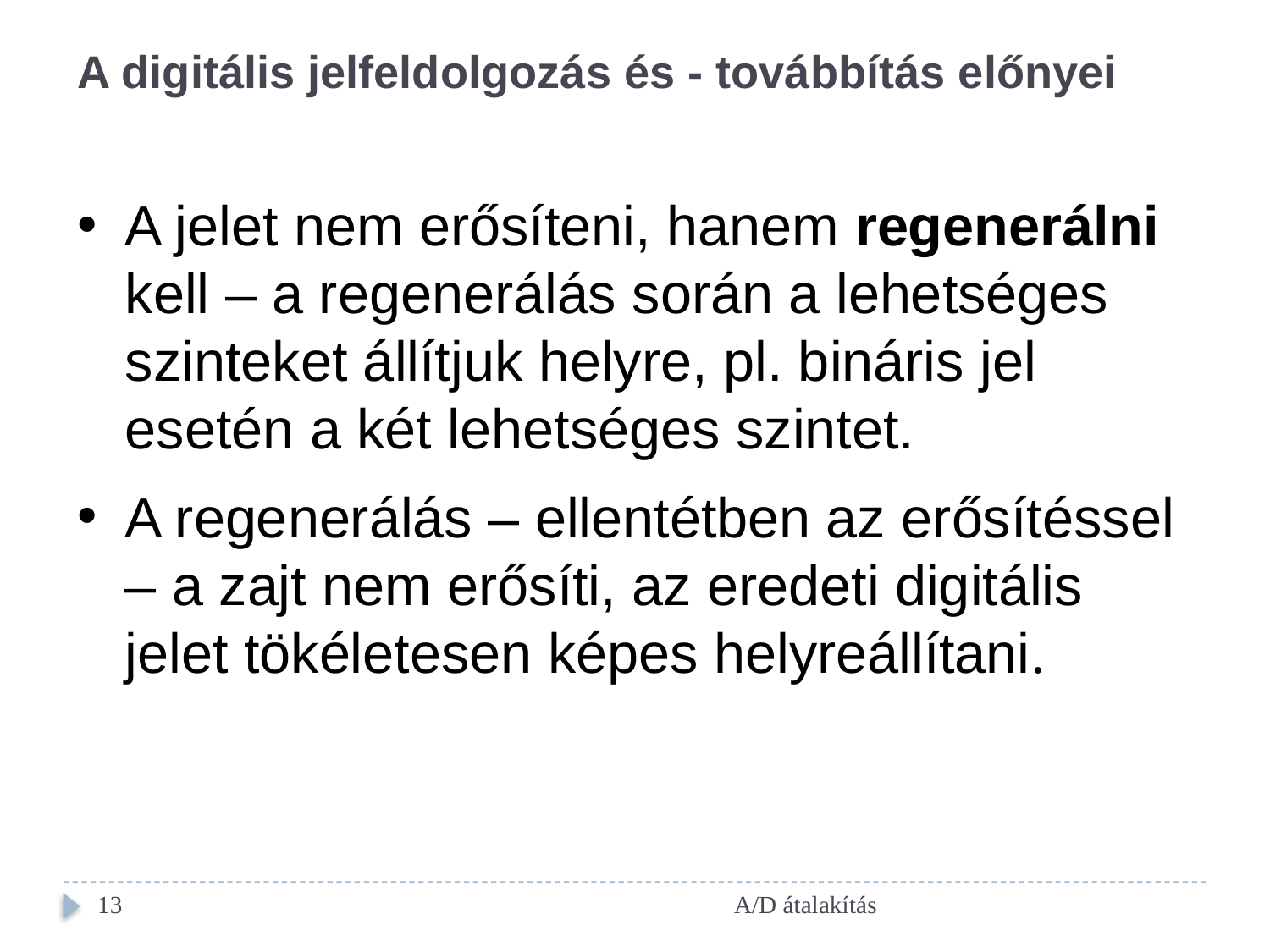

A digitális jelfeldolgozás és - továbbítás előnyei
A jelet nem erősíteni, hanem regenerálni kell – a regenerálás során a lehetséges szinteket állítjuk helyre, pl. bináris jel esetén a két lehetséges szintet.
A regenerálás – ellentétben az erősítéssel – a zajt nem erősíti, az eredeti digitális jelet tökéletesen képes helyreállítani.
13
A/D átalakítás